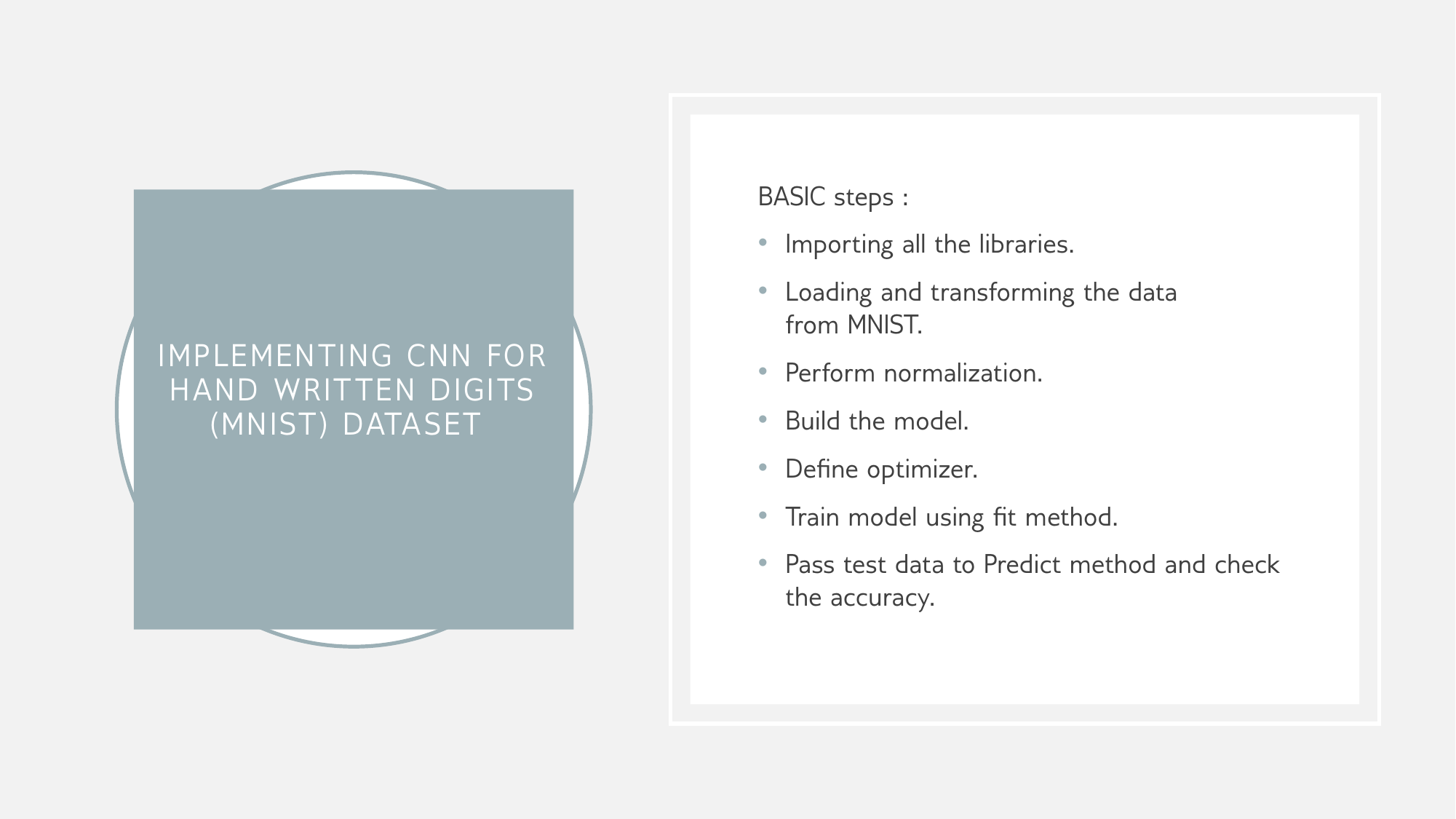

BASIC steps :
Importing all the libraries.
Loading and transforming the data from MNIST.
Perform normalization.
Build the model.
Define optimizer.
Train model using fit method.
Pass test data to Predict method and check the accuracy.

# Implementing Cnn for hand written digits (mnist) dataset